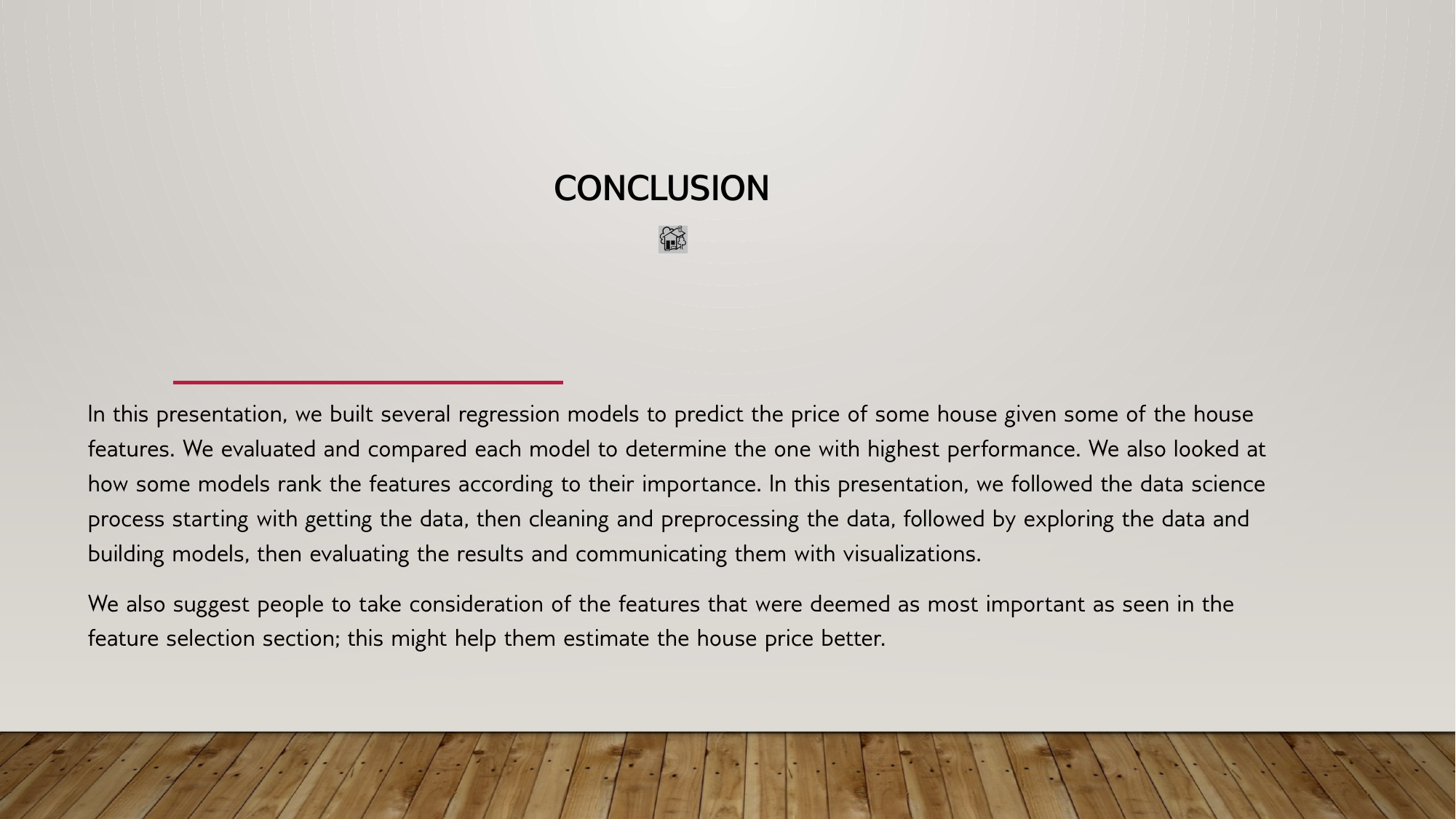

# Conclusion
🏡
In this presentation, we built several regression models to predict the price of some house given some of the house features. We evaluated and compared each model to determine the one with highest performance. We also looked at how some models rank the features according to their importance. In this presentation, we followed the data science process starting with getting the data, then cleaning and preprocessing the data, followed by exploring the data and building models, then evaluating the results and communicating them with visualizations.
We also suggest people to take consideration of the features that were deemed as most important as seen in the feature selection section; this might help them estimate the house price better.